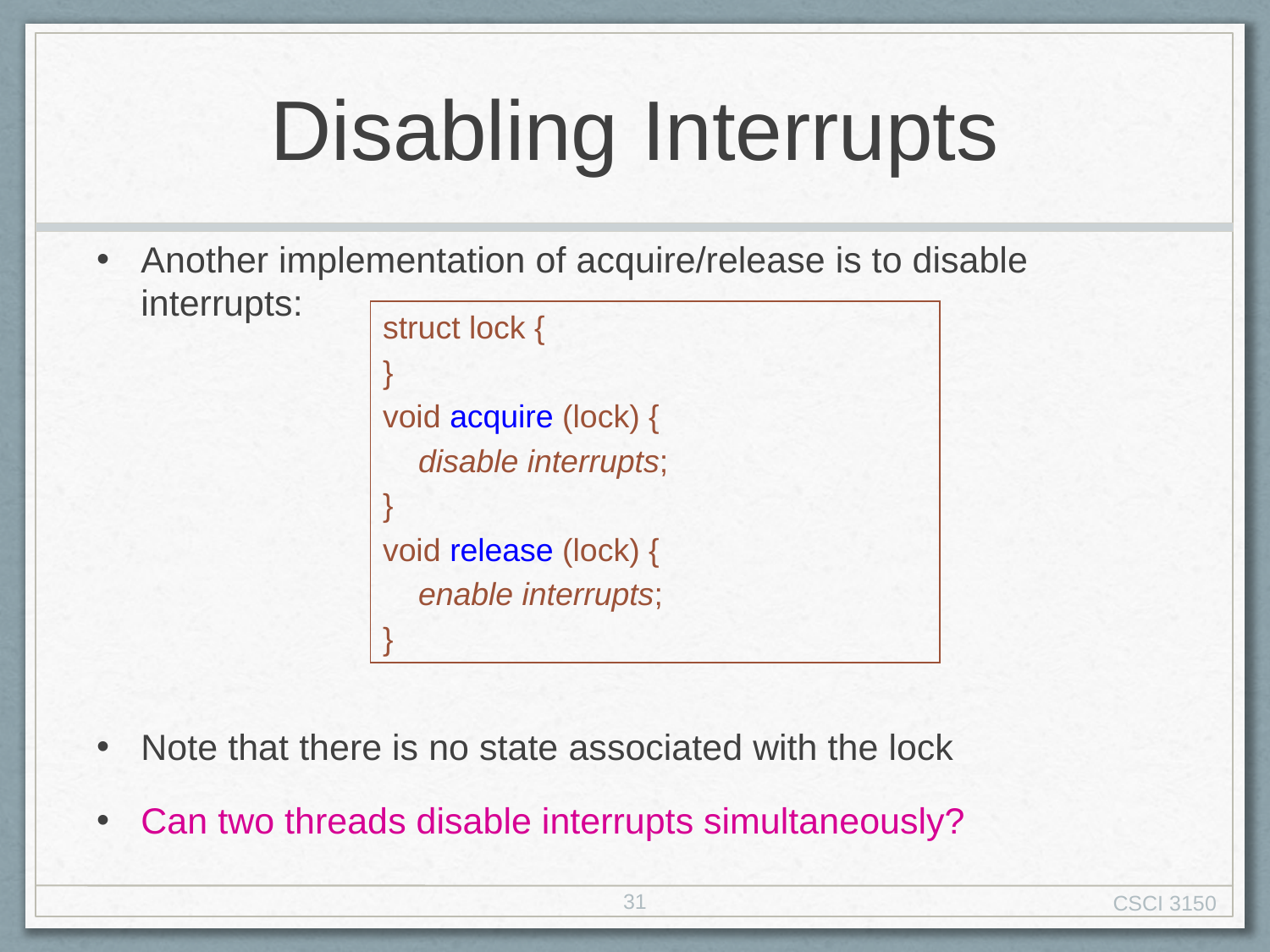

# Disabling Interrupts
Another implementation of acquire/release is to disable interrupts:

Note that there is no state associated with the lock
Can two threads disable interrupts simultaneously?
struct lock {
}
void acquire (lock) {
    disable interrupts;
}
void release (lock) {
    enable interrupts;
}
31
CSCI 3150